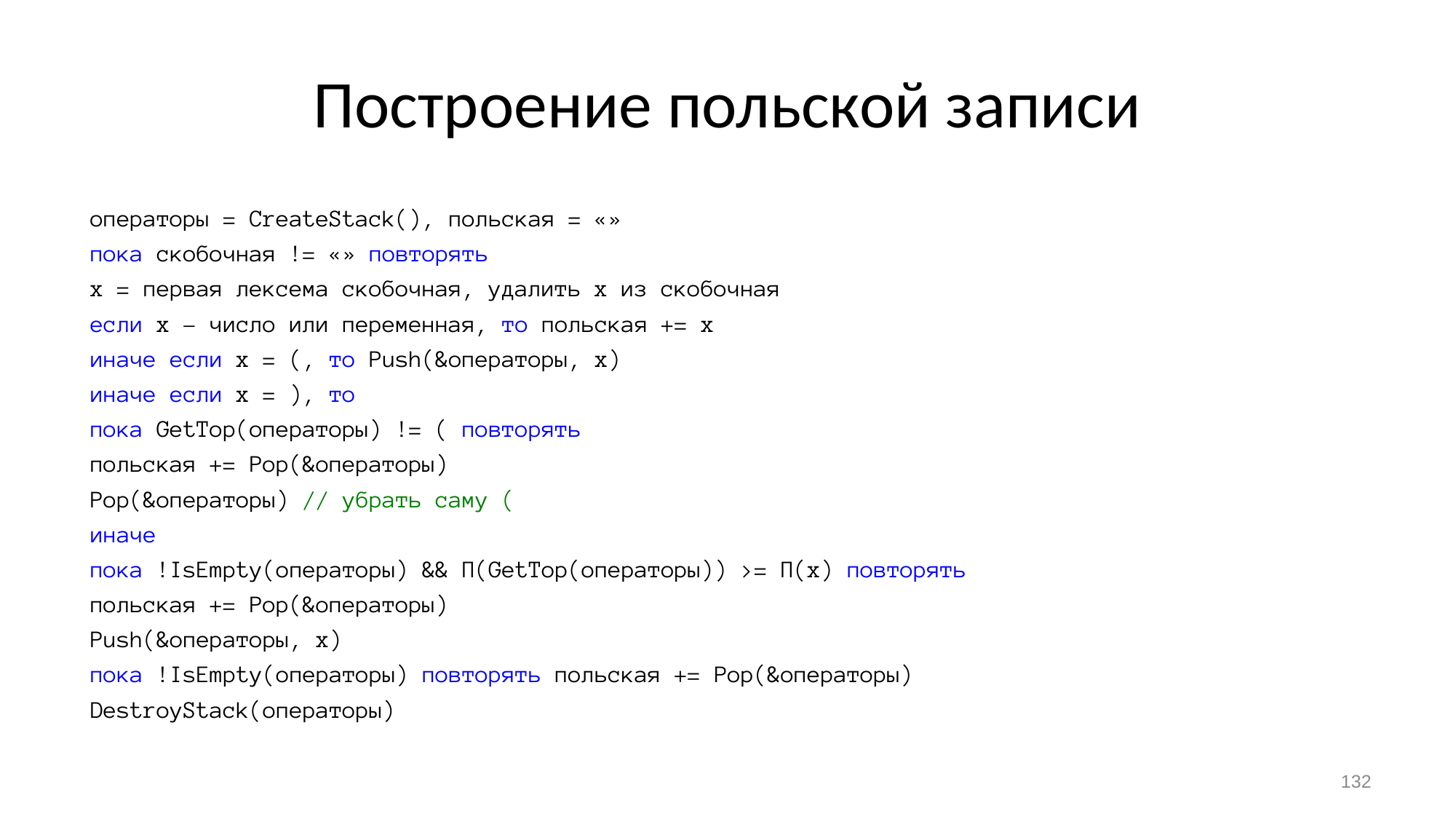

# Построение польской записи
операторы = CreateStack(), польская = «»
пока скобочная != «» повторять
	х = первая лексема скобочная, удалить х из скобочная
	если х – число или переменная, то польская += х
	иначе если х = (, то Push(&операторы, х)
	иначе если х = ), то
		пока GetTop(операторы) != ( повторять
			польская += Pop(&операторы)
		Pop(&операторы) // убрать саму (
	иначе
		пока !IsEmpty(операторы) && П(GetTop(операторы)) >= П(х) повторять
			польская += Pop(&операторы)
		Push(&операторы, х)
пока !IsEmpty(операторы) повторять польская += Pop(&операторы)
DestroyStack(операторы)
132